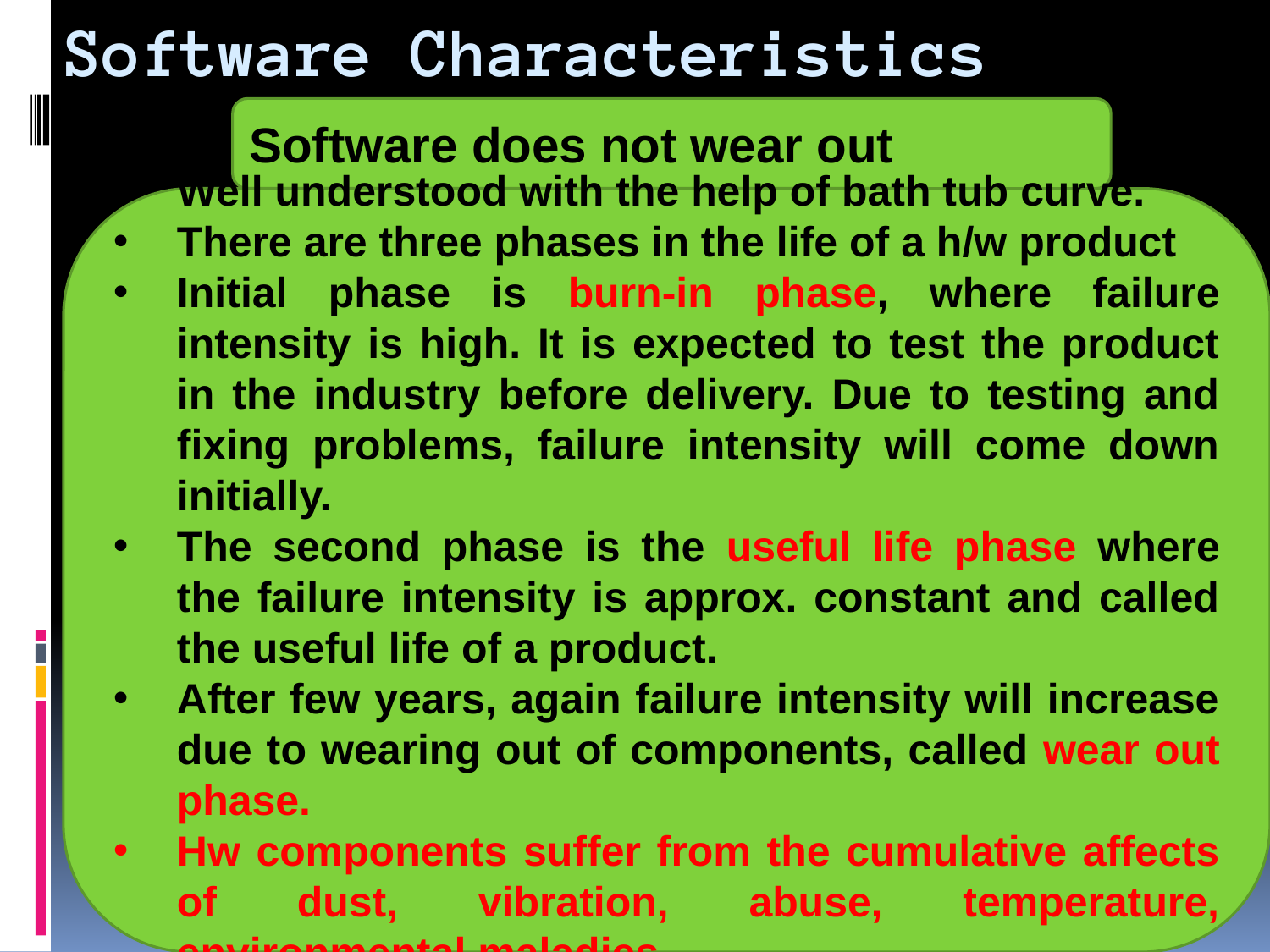

# Software Characteristics
Software does not wear out
Well understood with the help of bath tub curve.
There are three phases in the life of a h/w product
Initial phase is burn-in phase, where failure intensity is high. It is expected to test the product in the industry before delivery. Due to testing and fixing problems, failure intensity will come down initially.
The second phase is the useful life phase where the failure intensity is approx. constant and called the useful life of a product.
After few years, again failure intensity will increase due to wearing out of components, called wear out phase.
Hw components suffer from the cumulative affects of dust, vibration, abuse, temperature, environmental maladies.